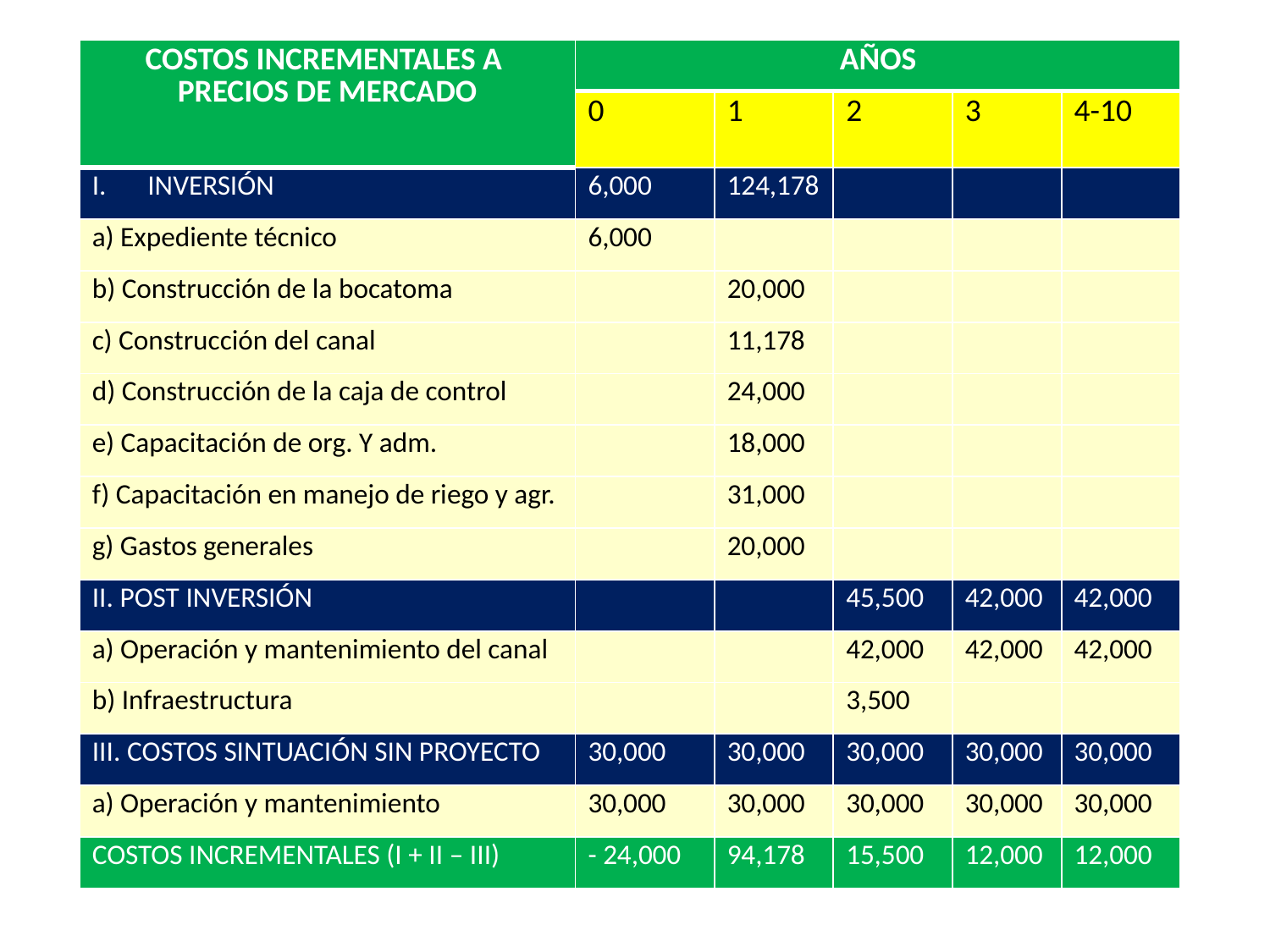

| COSTOS INCREMENTALES A PRECIOS DE MERCADO | AÑOS |  |  |  |  |
| --- | --- | --- | --- | --- | --- |
|  | 0 | 1 | 2 | 3 | 4-10 |
| INVERSIÓN | 6,000 | 124,178 |  |  |  |
| a) Expediente técnico | 6,000 |  |  |  |  |
| b) Construcción de la bocatoma |  | 20,000 |  |  |  |
| c) Construcción del canal |  | 11,178 |  |  |  |
| d) Construcción de la caja de control |  | 24,000 |  |  |  |
| e) Capacitación de org. Y adm. |  | 18,000 |  |  |  |
| f) Capacitación en manejo de riego y agr. |  | 31,000 |  |  |  |
| g) Gastos generales |  | 20,000 |  |  |  |
| II. POST INVERSIÓN |  |  | 45,500 | 42,000 | 42,000 |
| a) Operación y mantenimiento del canal |  |  | 42,000 | 42,000 | 42,000 |
| b) Infraestructura |  |  | 3,500 |  |  |
| III. COSTOS SINTUACIÓN SIN PROYECTO | 30,000 | 30,000 | 30,000 | 30,000 | 30,000 |
| a) Operación y mantenimiento | 30,000 | 30,000 | 30,000 | 30,000 | 30,000 |
| COSTOS INCREMENTALES (I + II – III) | - 24,000 | 94,178 | 15,500 | 12,000 | 12,000 |